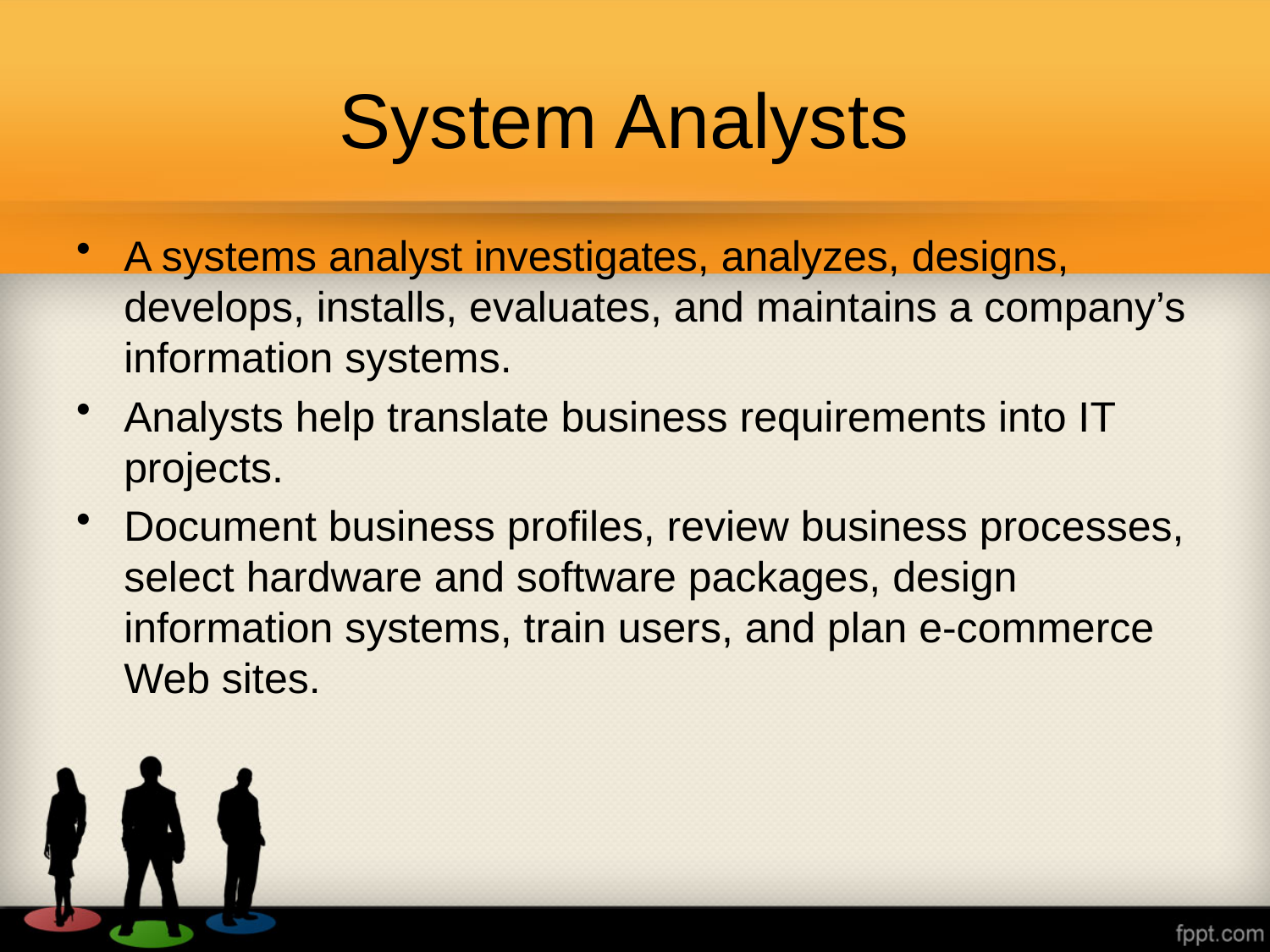

# System Analysts
A systems analyst investigates, analyzes, designs, develops, installs, evaluates, and maintains a company’s information systems.
Analysts help translate business requirements into IT projects.
Document business profiles, review business processes, select hardware and software packages, design information systems, train users, and plan e-commerce Web sites.